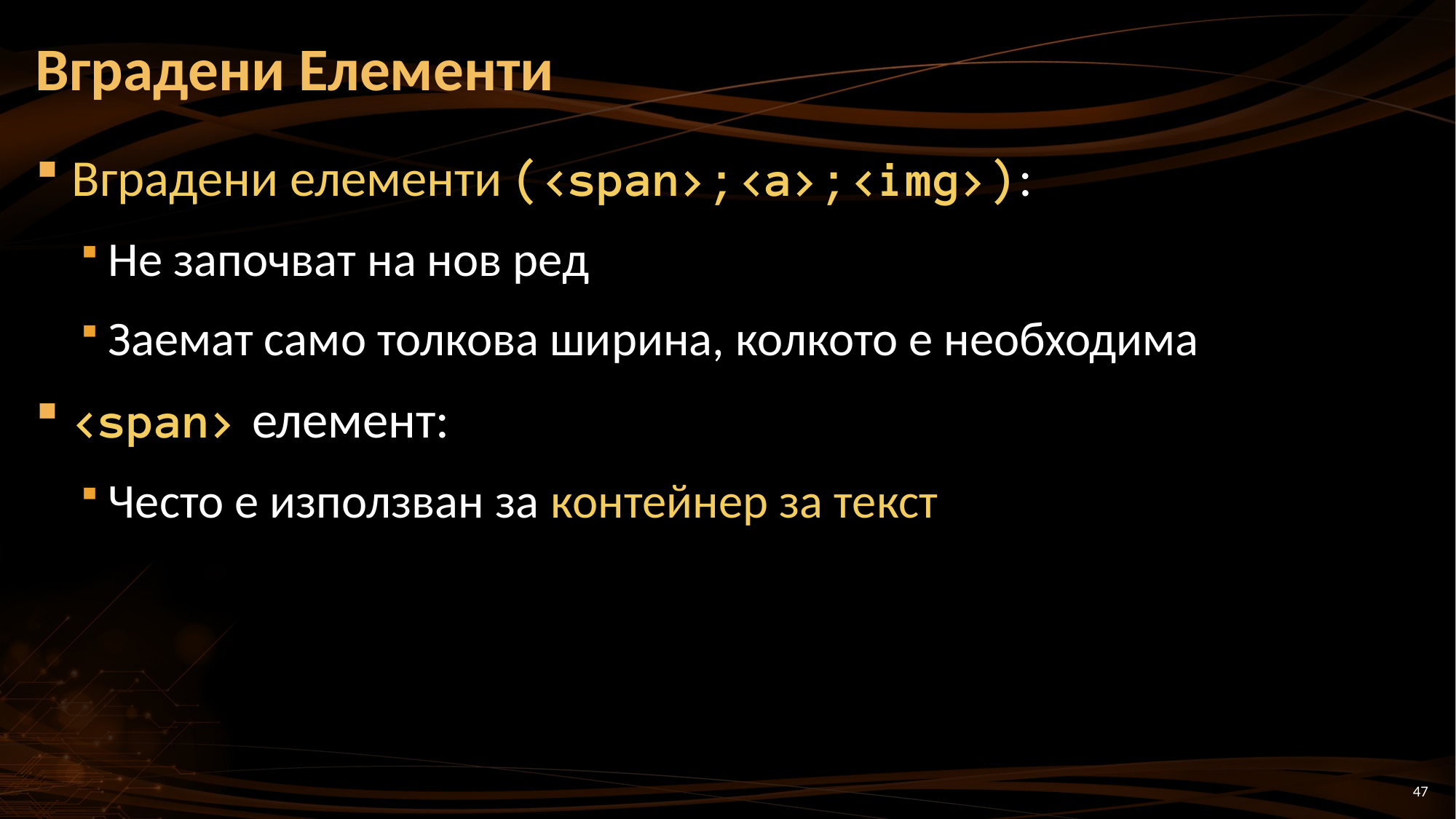

# Вградени Елементи
Вградени елементи (<span>;<a>;<img>):
Не започват на нов ред
Заемат само толкова ширина, колкото е необходима
<span> елемент:
Често е използван за контейнер за текст
47